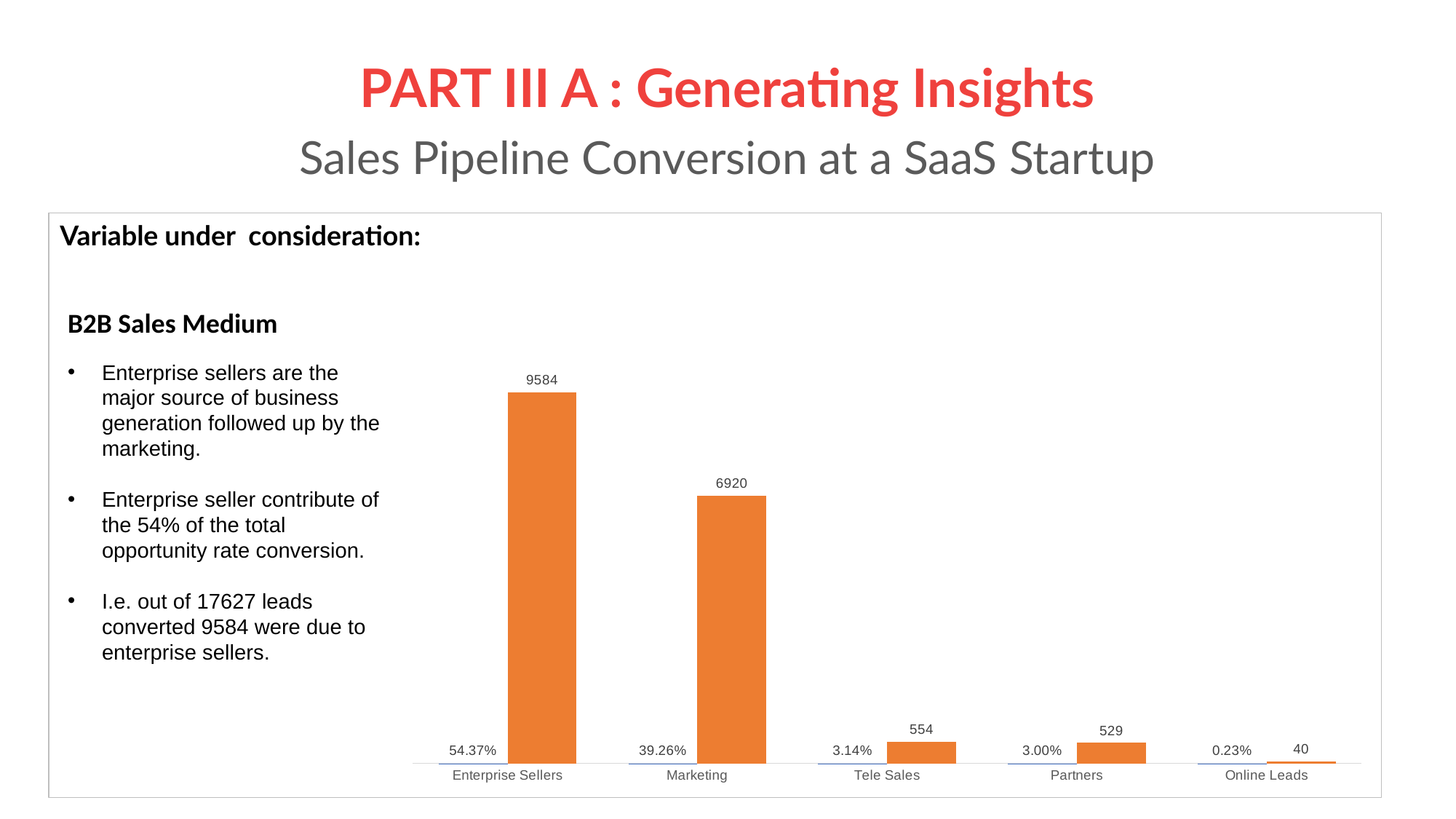

# PART III A : Generating Insights Sales Pipeline Conversion at a SaaS Startup
Variable under  consideration:

### Chart

| Category | % of Opportunity Status | Sum of Opportunity Status |
|---|---|---|
| Enterprise Sellers | 0.5437113519033301 | 9584.0 |
| Marketing | 0.39257956543938277 | 6920.0 |
| Tele Sales | 0.031429057695580645 | 554.0 |
| Partners | 0.03001077891870426 | 529.0 |
| Online Leads | 0.0022692460430022124 | 40.0 |
B2B Sales Medium

Enterprise sellers are the major source of business generation followed up by the marketing.

Enterprise seller contribute of the 54% of the total opportunity rate conversion.

I.e. out of 17627 leads converted 9584 were due to enterprise sellers.